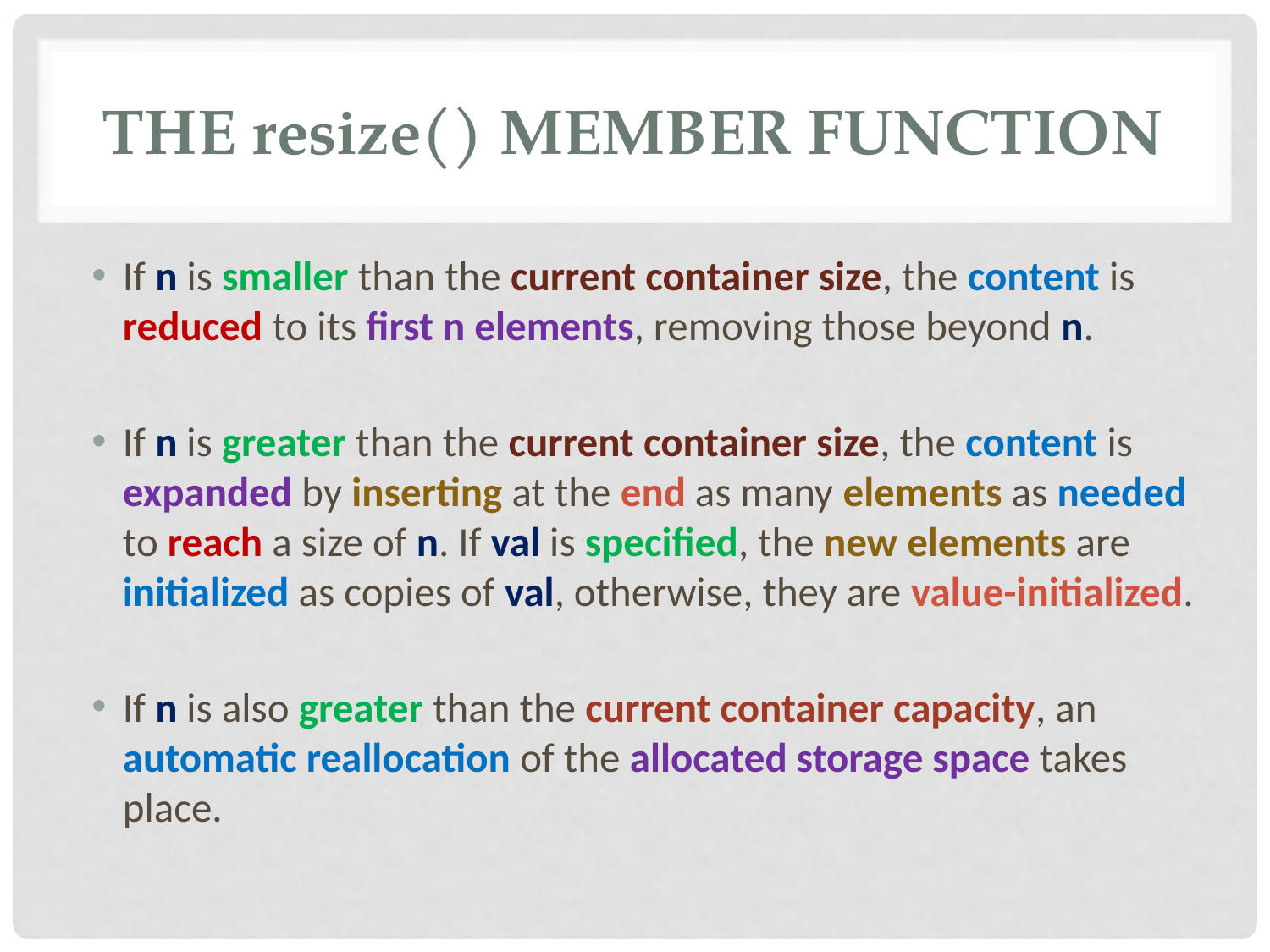

# The resize() member function
If n is smaller than the current container size, the content is reduced to its first n elements, removing those beyond n.

If n is greater than the current container size, the content is expanded by inserting at the end as many elements as needed to reach a size of n. If val is specified, the new elements are initialized as copies of val, otherwise, they are value-initialized.

If n is also greater than the current container capacity, an automatic reallocation of the allocated storage space takes place.